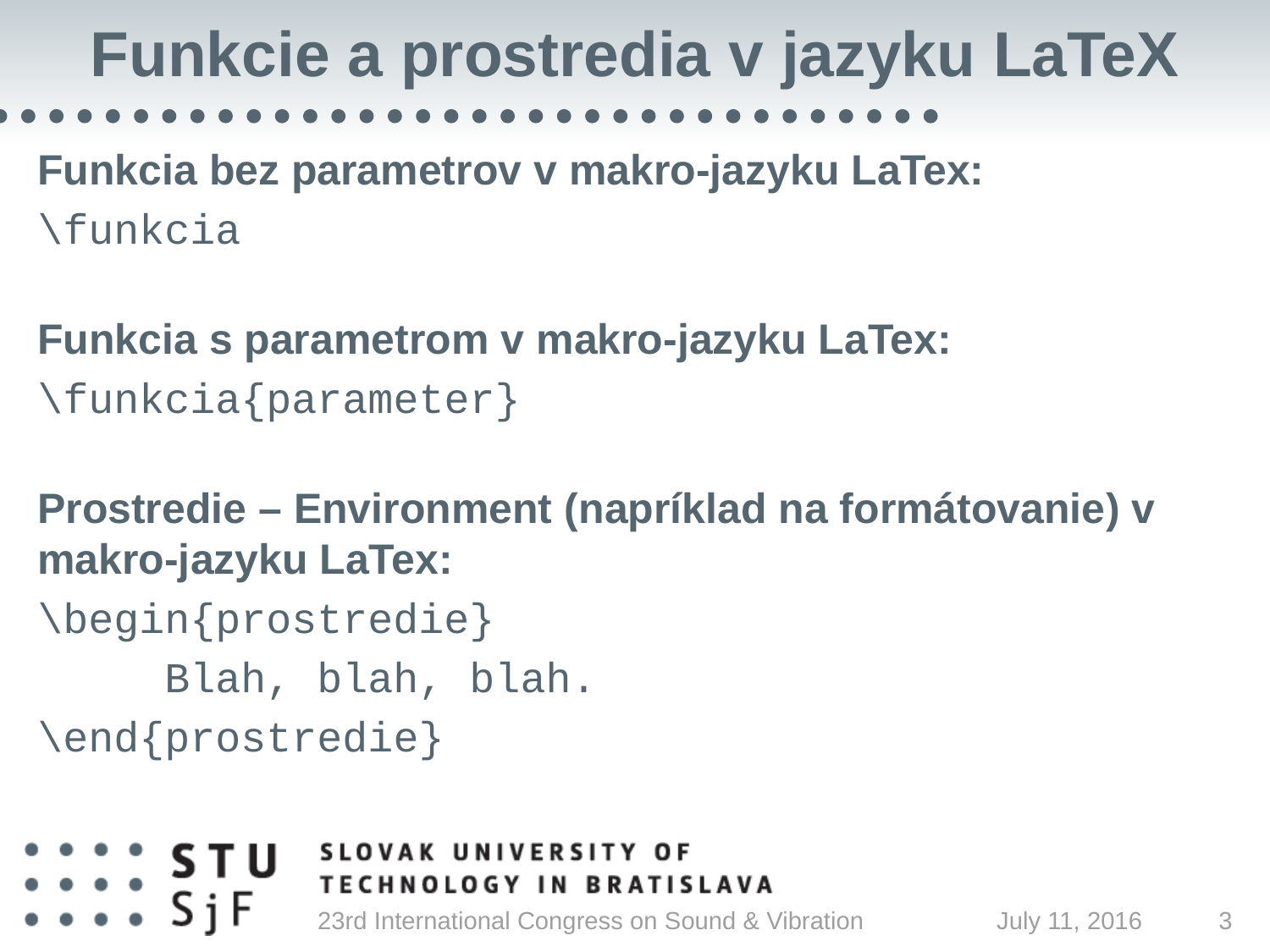

# Funkcie a prostredia v jazyku LaTeX
Funkcia bez parametrov v makro-jazyku LaTex:
\funkcia
Funkcia s parametrom v makro-jazyku LaTex:
\funkcia{parameter}
Prostredie – Environment (napríklad na formátovanie) v makro-jazyku LaTex:
\begin{prostredie}
	Blah, blah, blah.
\end{prostredie}

23rd International Congress on Sound & Vibration
July 11, 2016
3